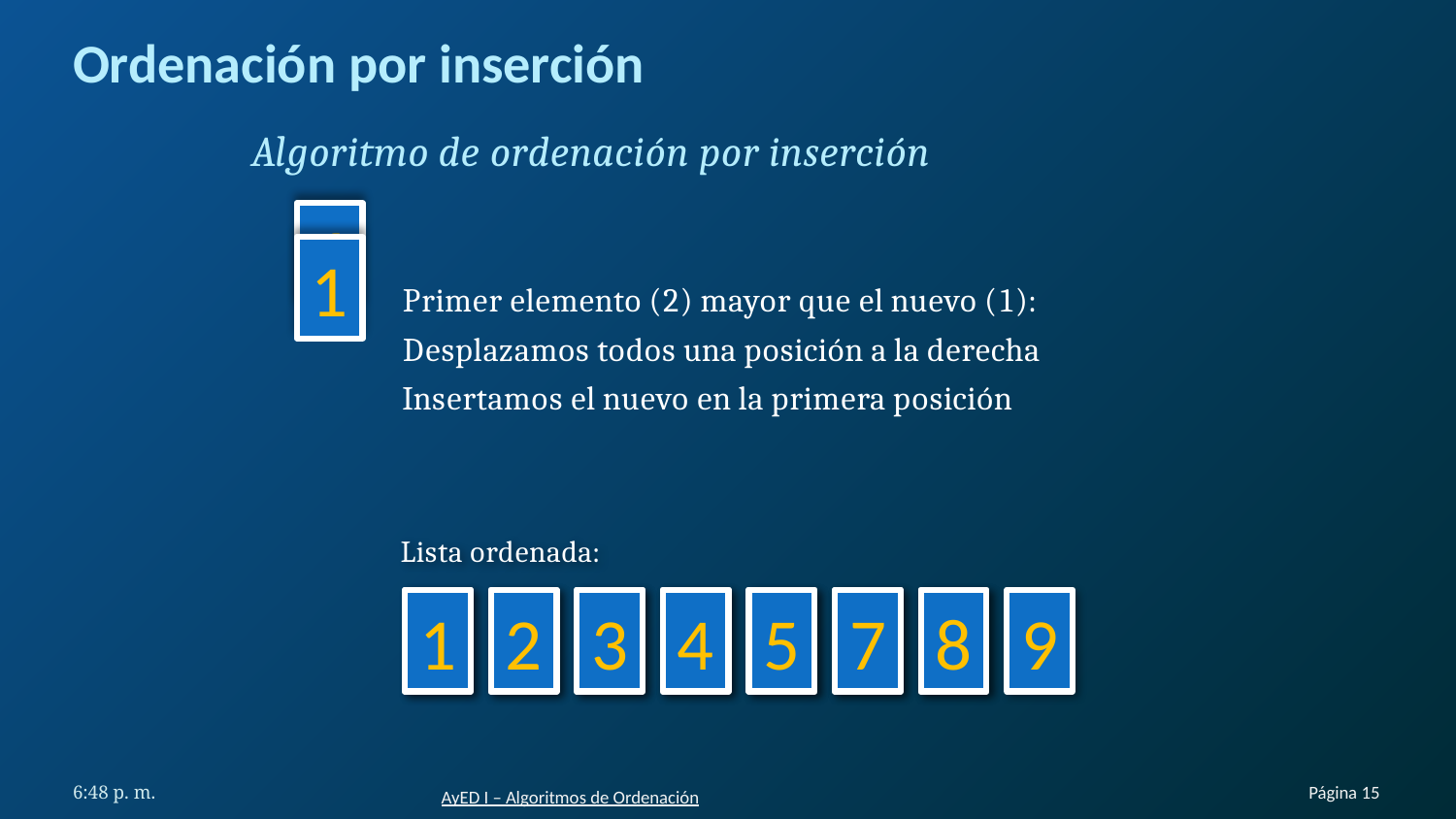

# Ordenación por inserción
Algoritmo de ordenación por inserción

6
1
Primer elemento (2) mayor que el nuevo (1):
Desplazamos todos una posición a la derecha
Insertamos el nuevo en la primera posición
Lista ordenada:
2
1
3
2
4
3
5
4
7
5
8
7
9
8
9
6:48 p. m.
Página 15
AyED I – Algoritmos de Ordenación